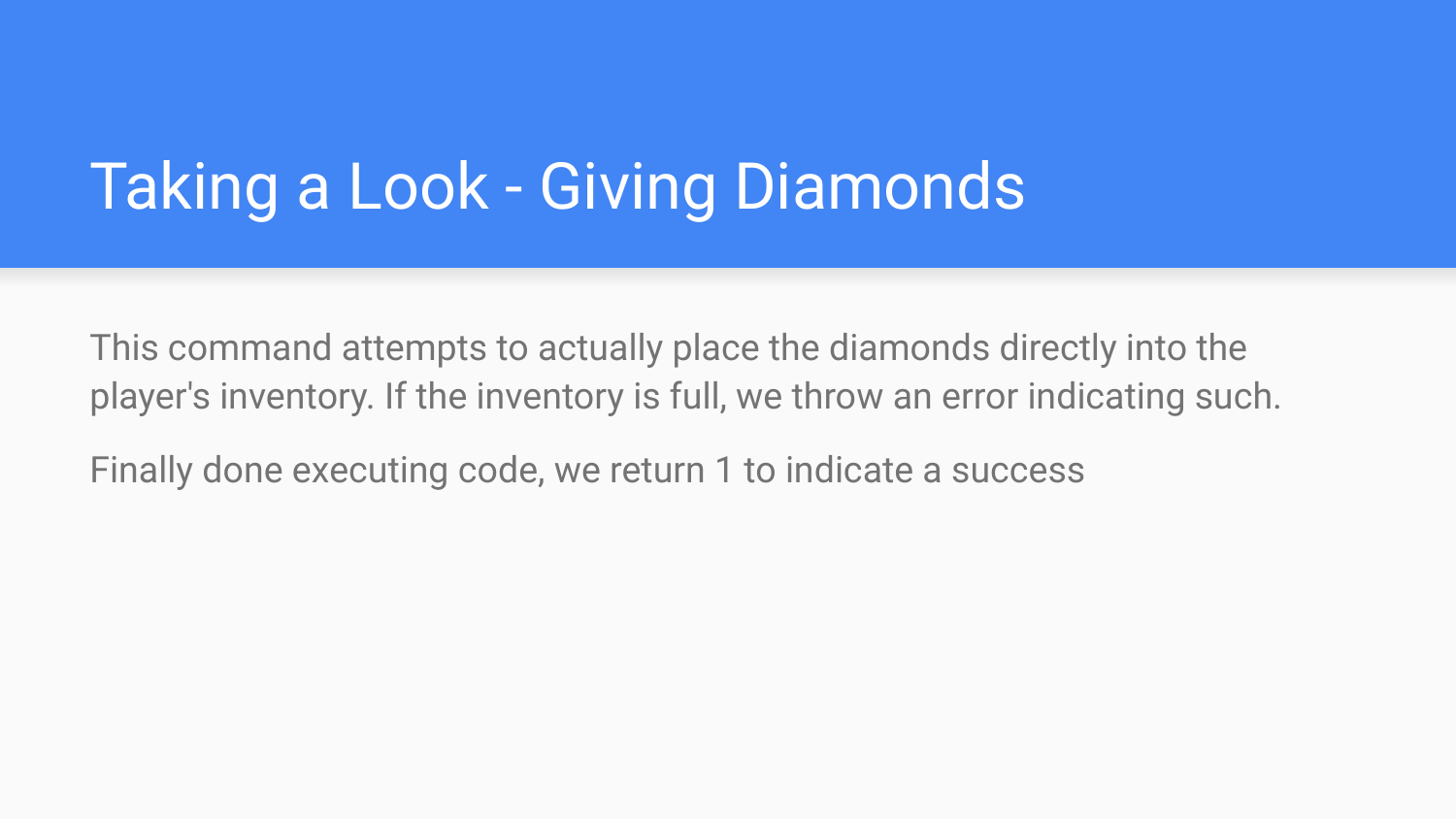

# Taking a Look - Giving Diamonds
This command attempts to actually place the diamonds directly into the player's inventory. If the inventory is full, we throw an error indicating such.
Finally done executing code, we return 1 to indicate a success